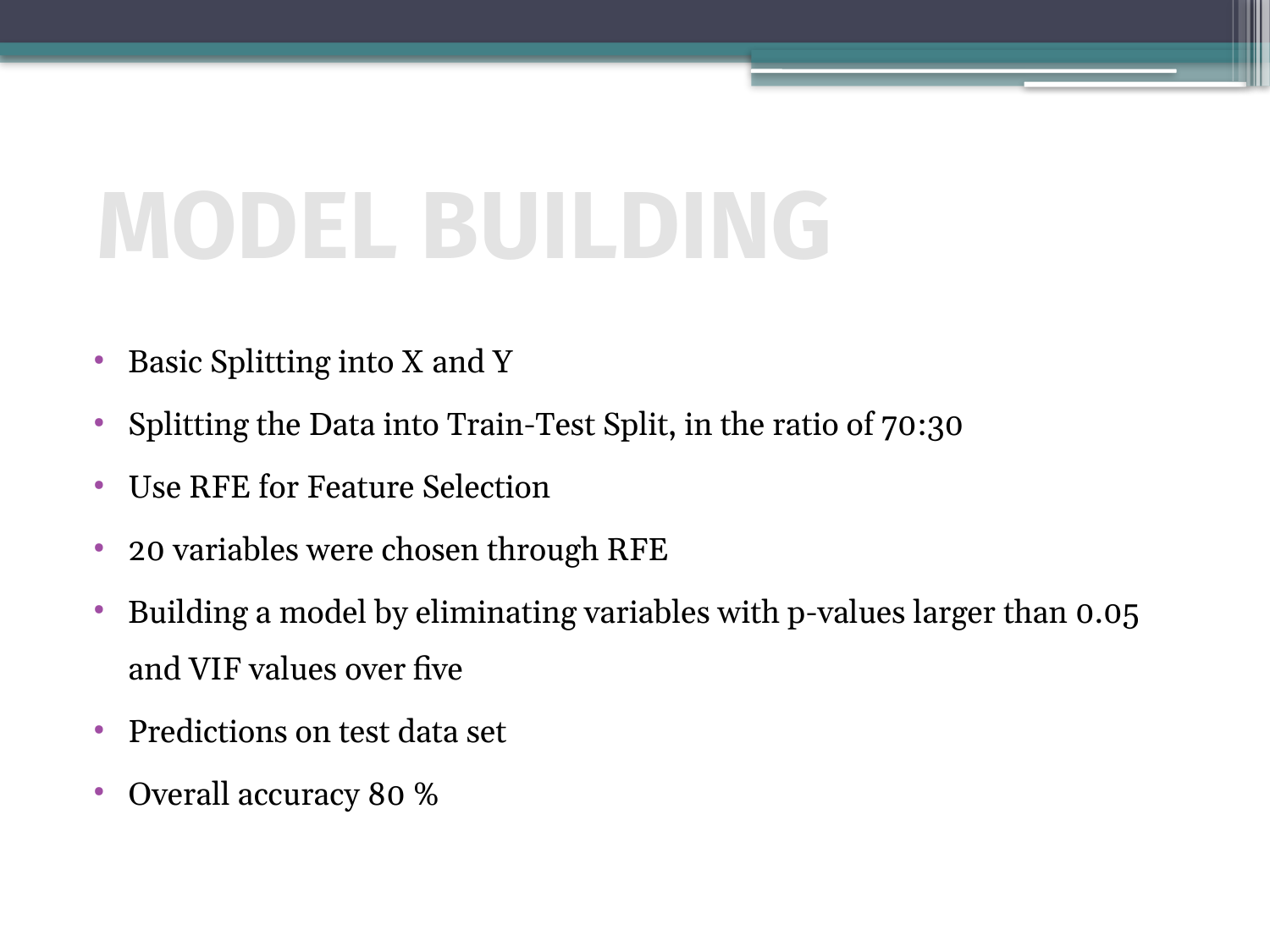

# MODEL BUILDING
Basic Splitting into X and Y
Splitting the Data into Train-Test Split, in the ratio of 70:30
Use RFE for Feature Selection
20 variables were chosen through RFE
Building a model by eliminating variables with p-values larger than 0.05 and VIF values over five
Predictions on test data set
Overall accuracy 80 %